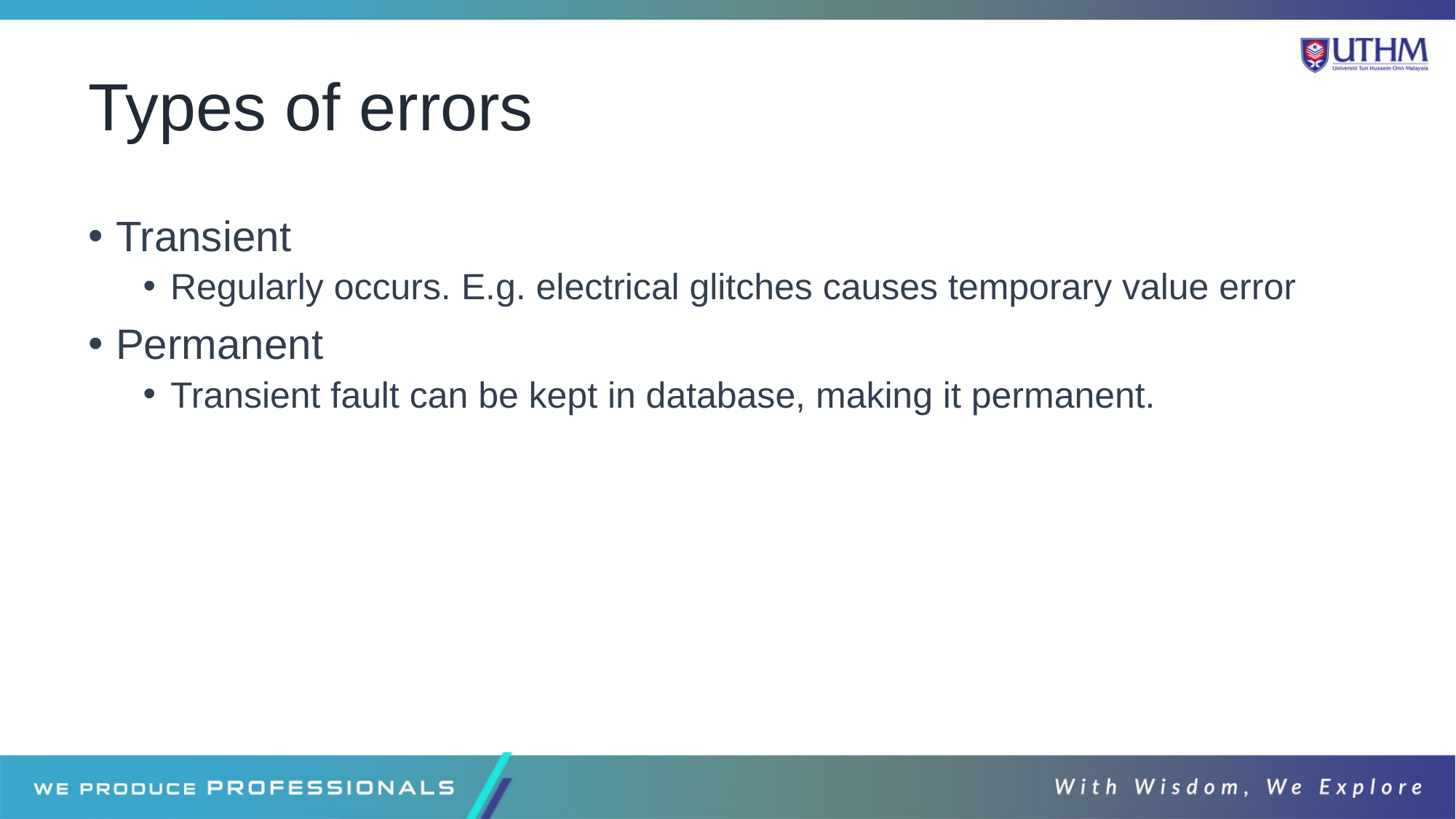

# Types of errors
Transient
Regularly occurs. E.g. electrical glitches causes temporary value error
Permanent
Transient fault can be kept in database, making it permanent.